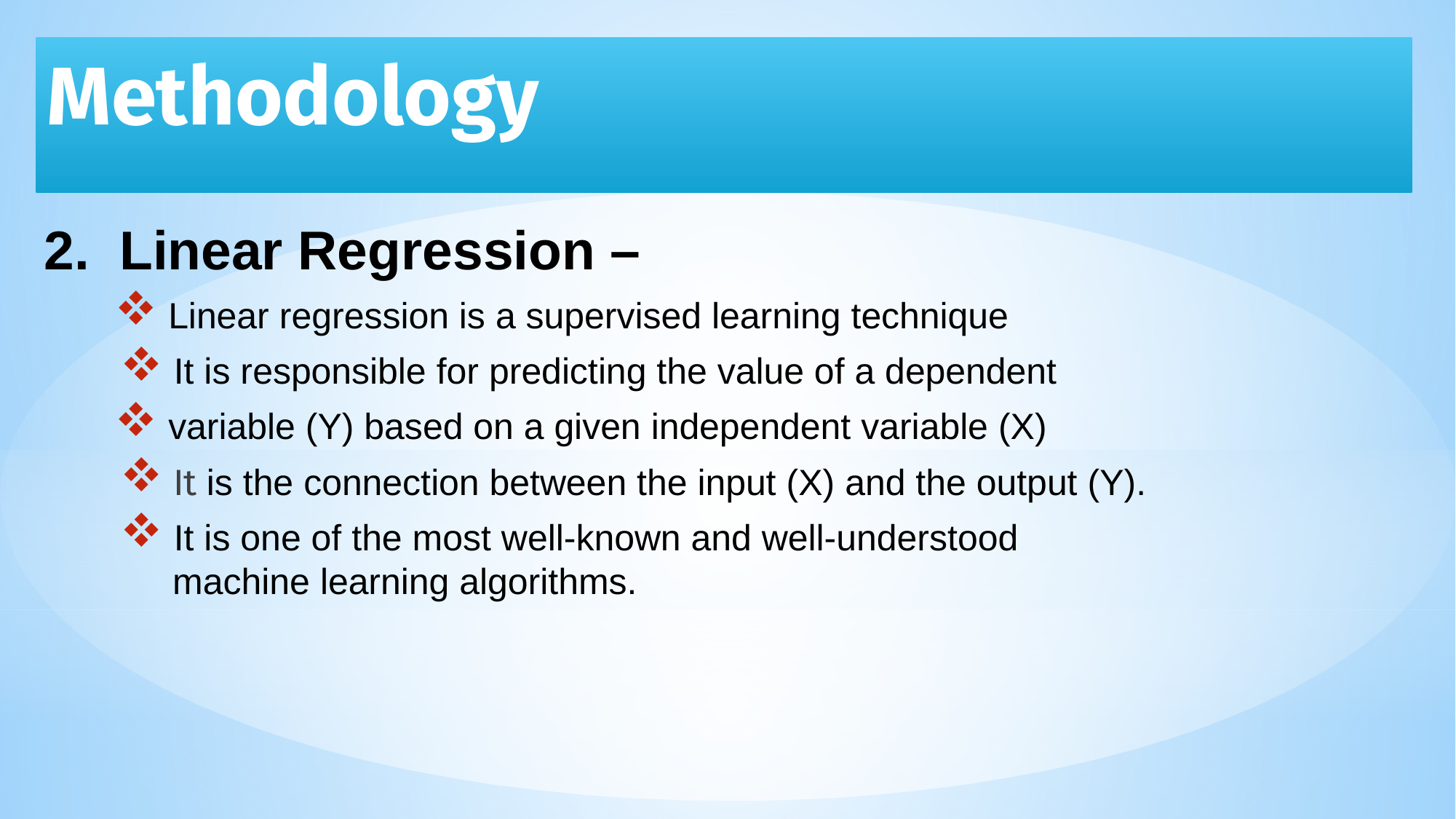

# Methodology
2.  Linear Regression –
 Linear regression is a supervised learning technique
 It is responsible for predicting the value of a dependent
 variable (Y) based on a given independent variable (X)
 It is the connection between the input (X) and the output (Y).
 It is one of the most well-known and well-understood
   machine learning algorithms.